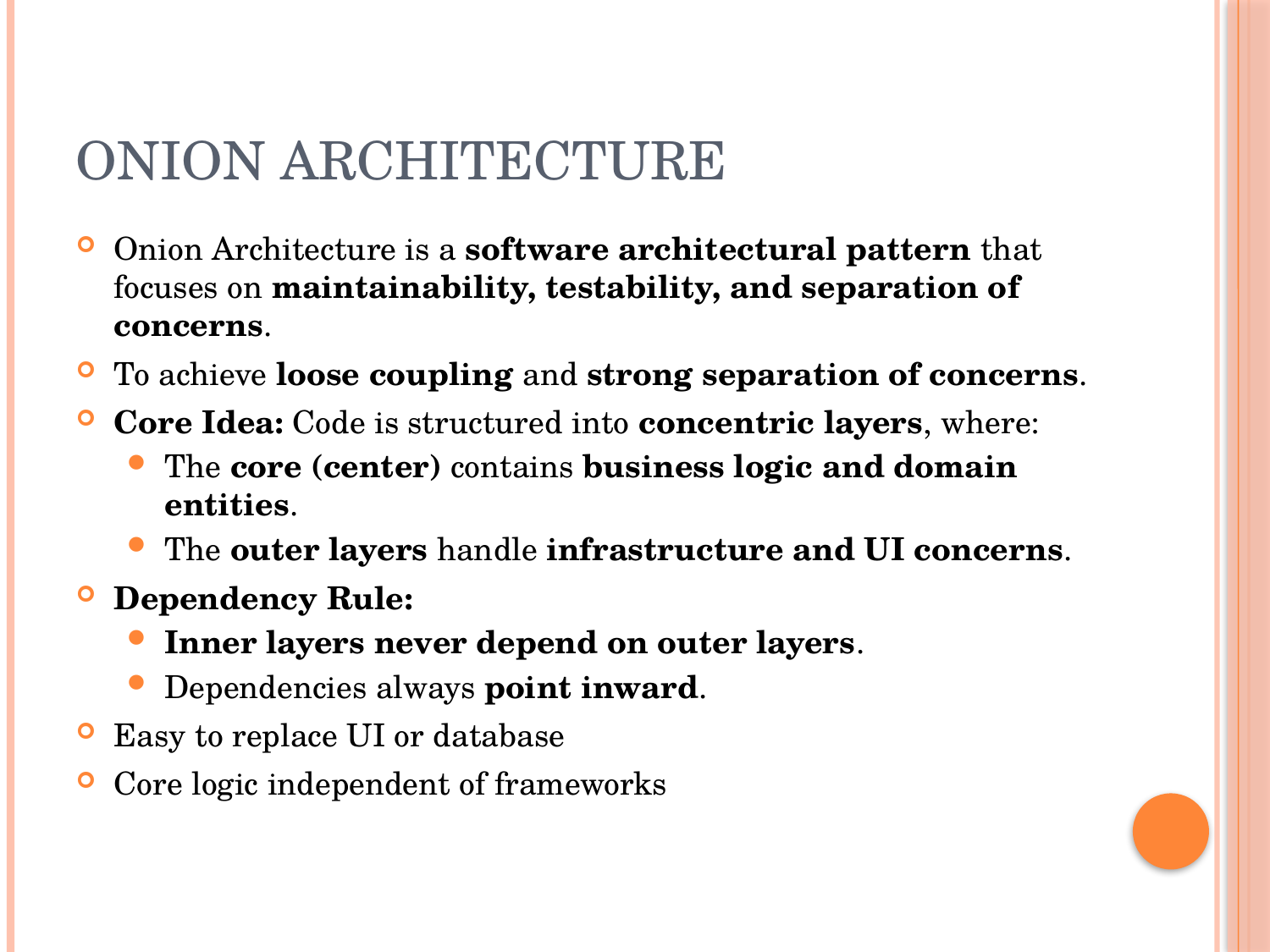

# Onion architecture
Onion Architecture is a software architectural pattern that focuses on maintainability, testability, and separation of concerns.
To achieve loose coupling and strong separation of concerns.
Core Idea: Code is structured into concentric layers, where:
The core (center) contains business logic and domain entities.
The outer layers handle infrastructure and UI concerns.
Dependency Rule:
Inner layers never depend on outer layers.
Dependencies always point inward.
Easy to replace UI or database
Core logic independent of frameworks